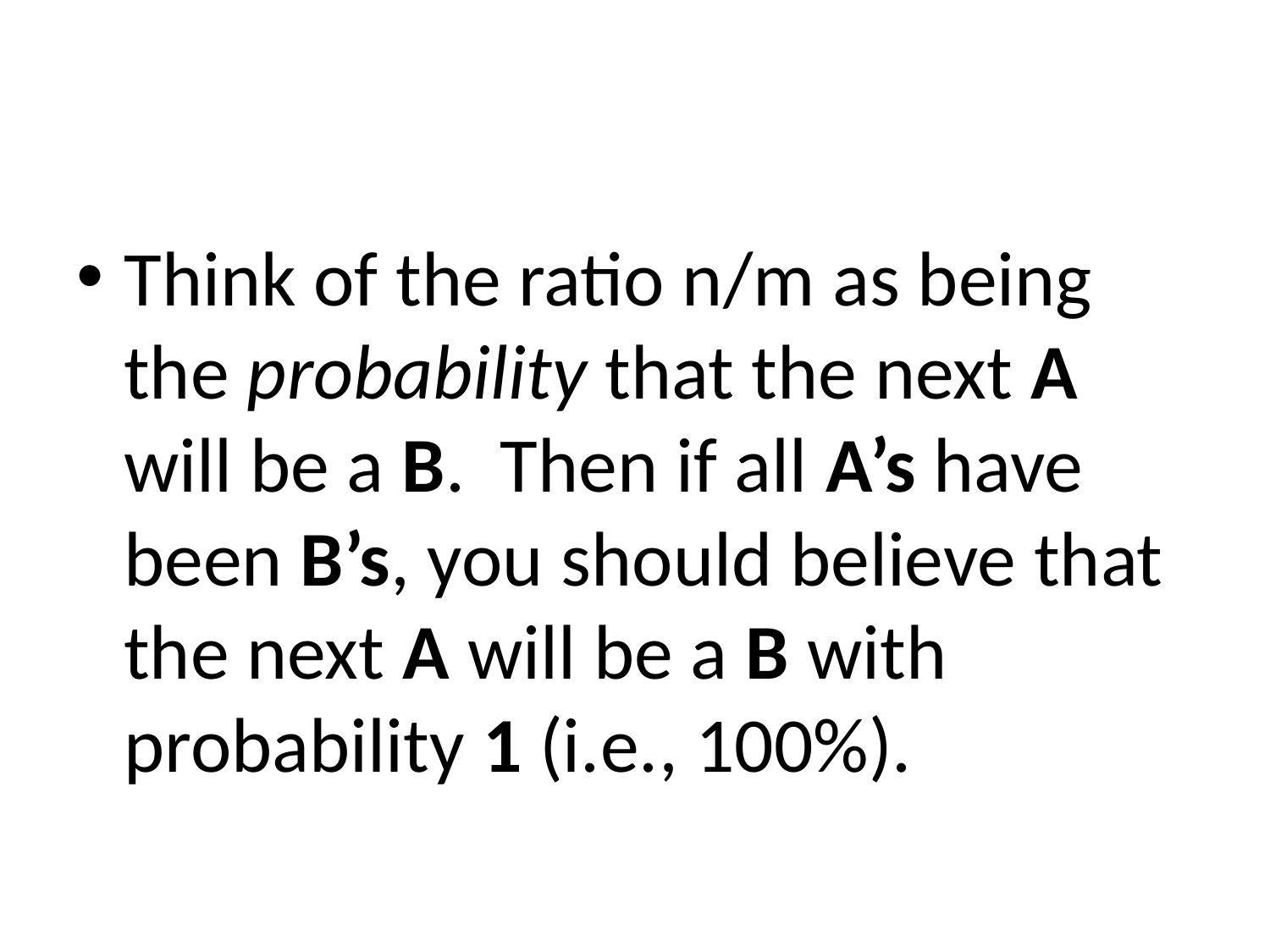

#
Think of the ratio n/m as being the probability that the next A will be a B.  Then if all A’s have been B’s, you should believe that the next A will be a B with probability 1 (i.e., 100%).